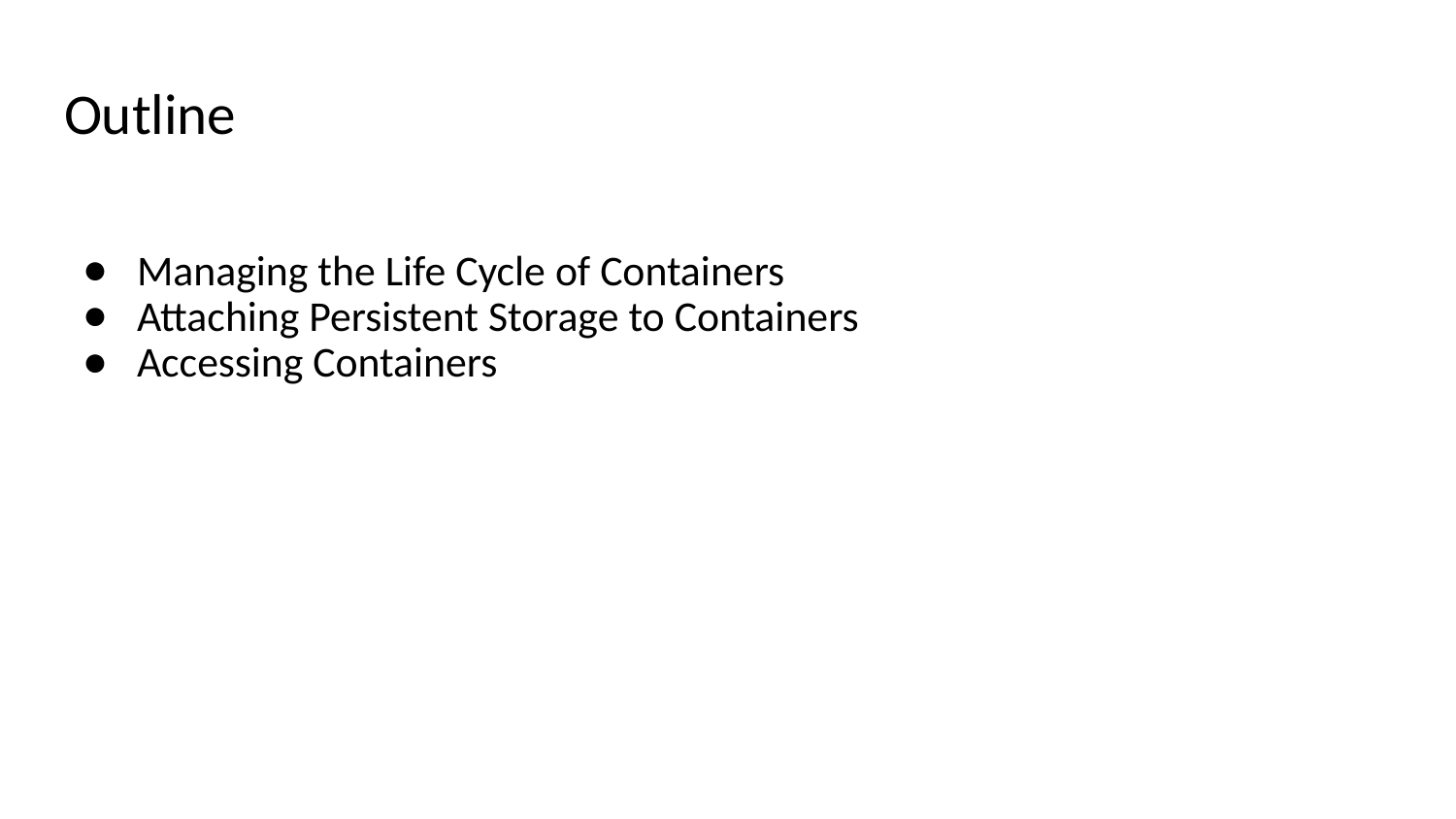

# Outline

Managing the Life Cycle of Containers
Attaching Persistent Storage to Containers
Accessing Containers